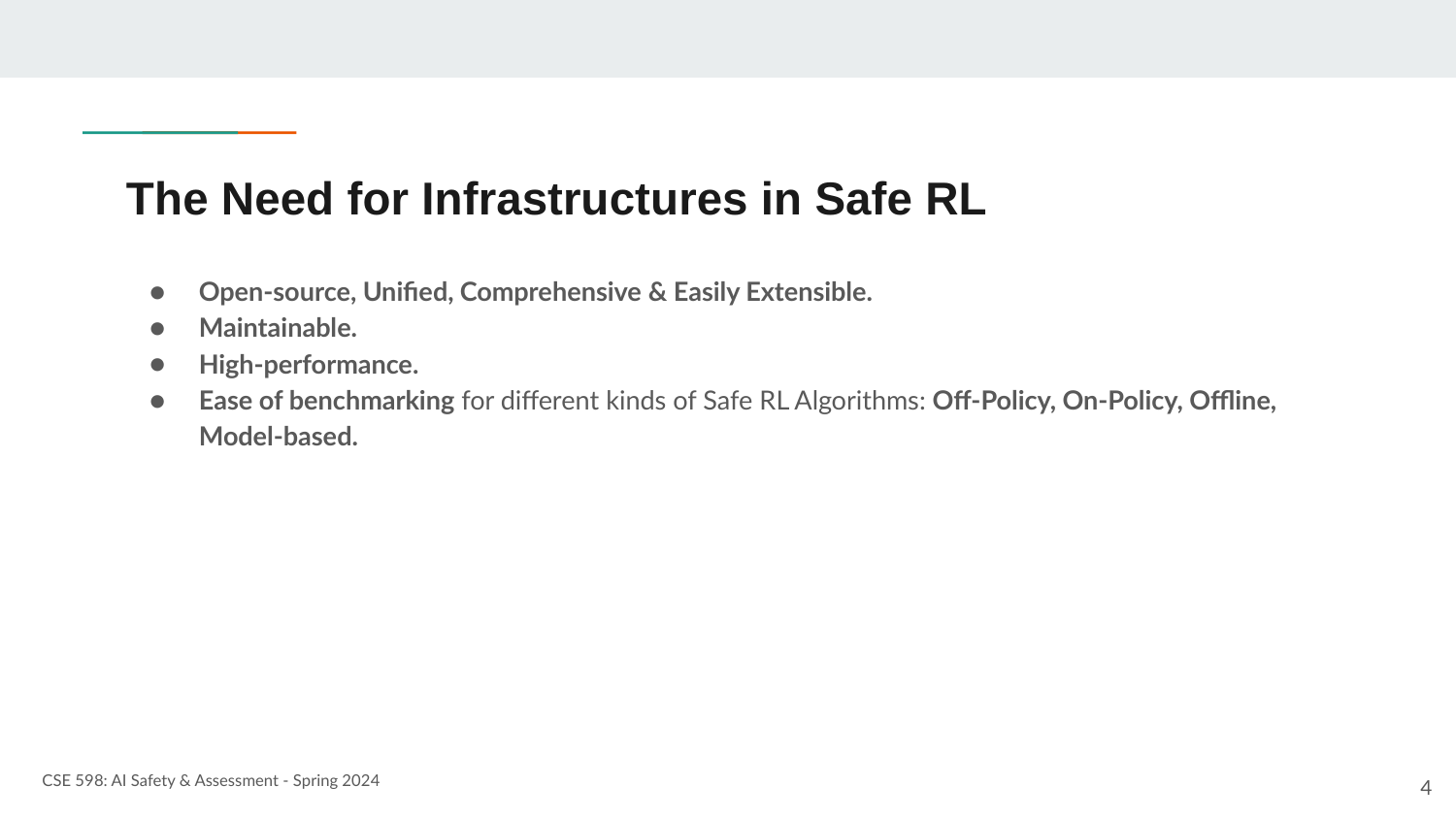

# The Need for Infrastructures in Safe RL
Open-source, Unified, Comprehensive & Easily Extensible.
Maintainable.
High-performance.
Ease of benchmarking for different kinds of Safe RL Algorithms: Off-Policy, On-Policy, Offline, Model-based.
4